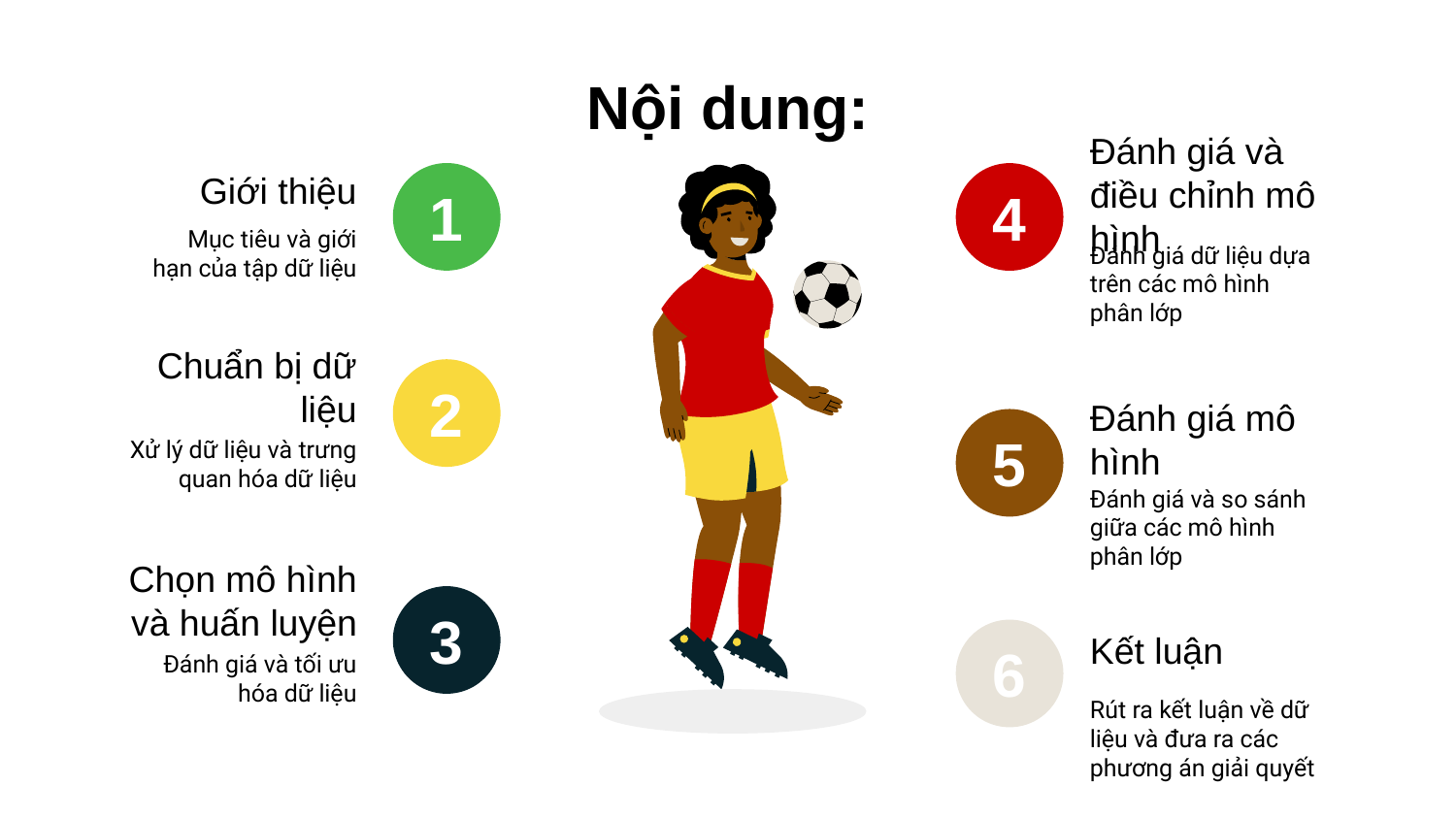

# Nội dung:
Giới thiệu
Mục tiêu và giới hạn của tập dữ liệu
1
Đánh giá và điều chỉnh mô hình
Đánh giá dữ liệu dựa trên các mô hình phân lớp
4

Chuẩn bị dữ liệu
Xử lý dữ liệu và trưng quan hóa dữ liệu
2
Đánh giá mô hình
Đánh giá và so sánh giữa các mô hình phân lớp
5
Chọn mô hình và huấn luyện
Đánh giá và tối ưu hóa dữ liệu
3
Kết luận
Rút ra kết luận về dữ liệu và đưa ra các phương án giải quyết
6